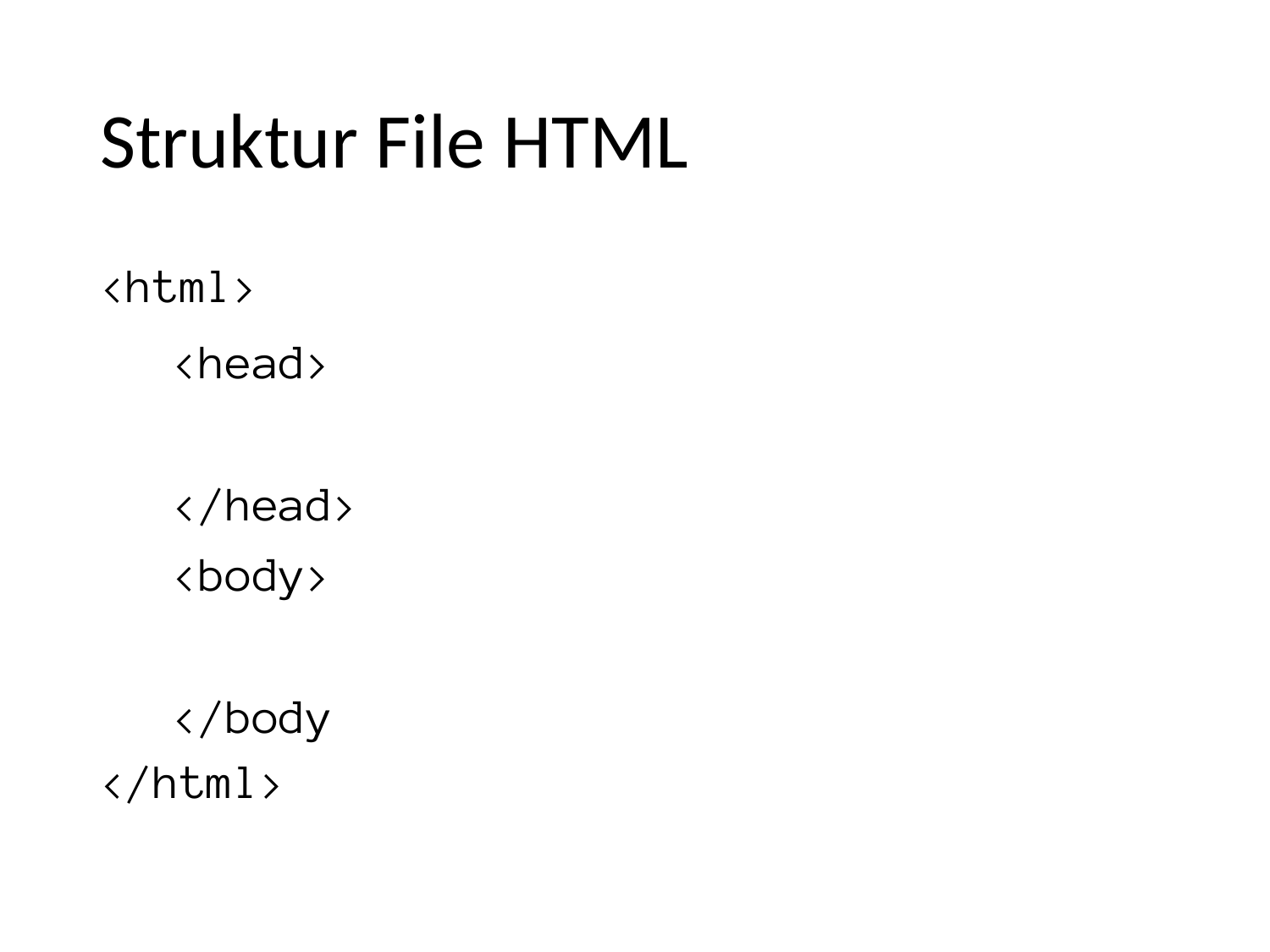

# Struktur File HTML
<html>

</html>

<head>

</head>
<body>

</body